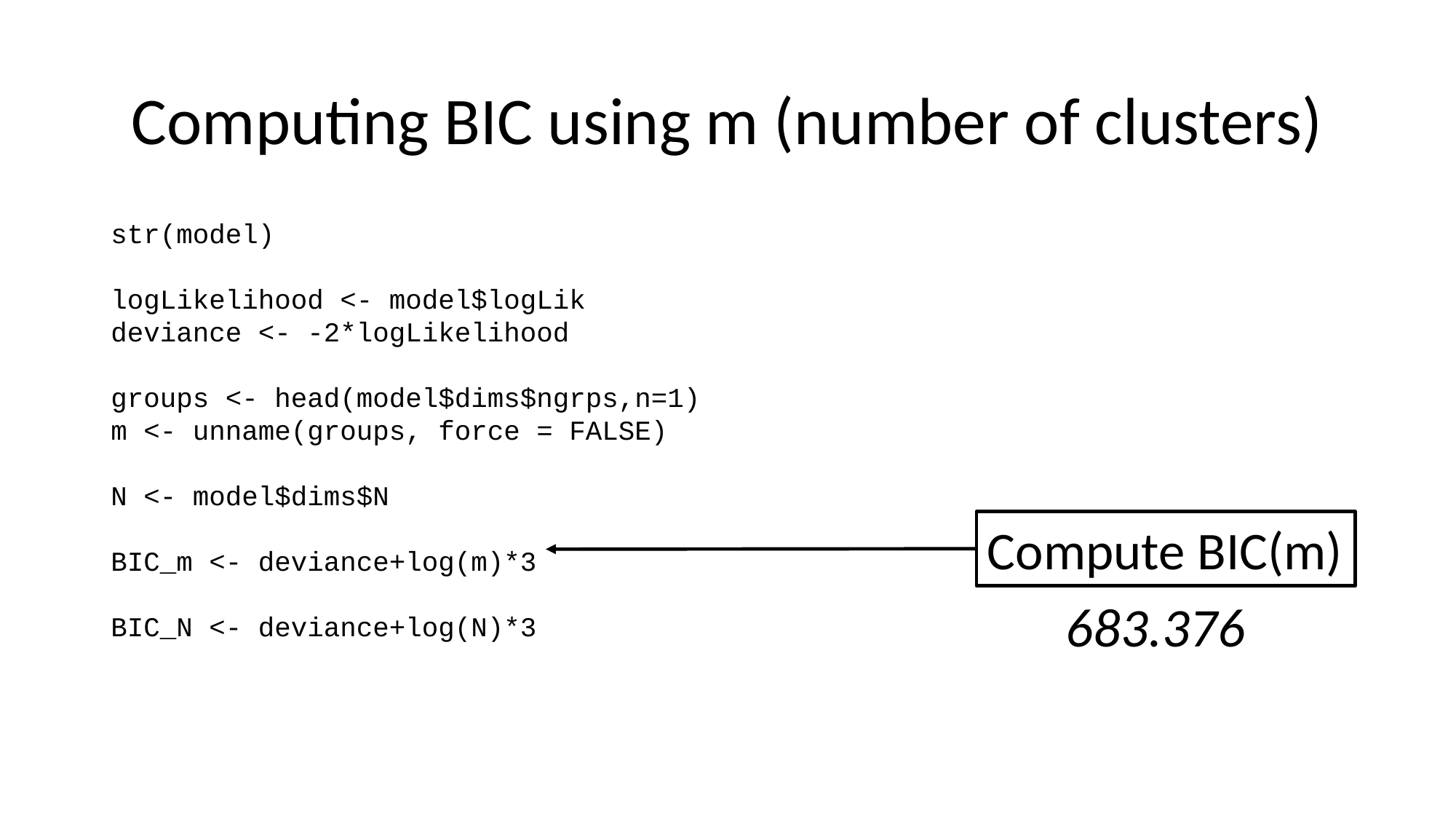

# Computing BIC using m (number of clusters)
str(model)

logLikelihood <- model$logLik
deviance <- -2*logLikelihood

groups <- head(model$dims$ngrps,n=1)
m <- unname(groups, force = FALSE)

N <- model$dims$N

BIC_m <- deviance+log(m)*3

BIC_N <- deviance+log(N)*3
Compute BIC(m)
683.376